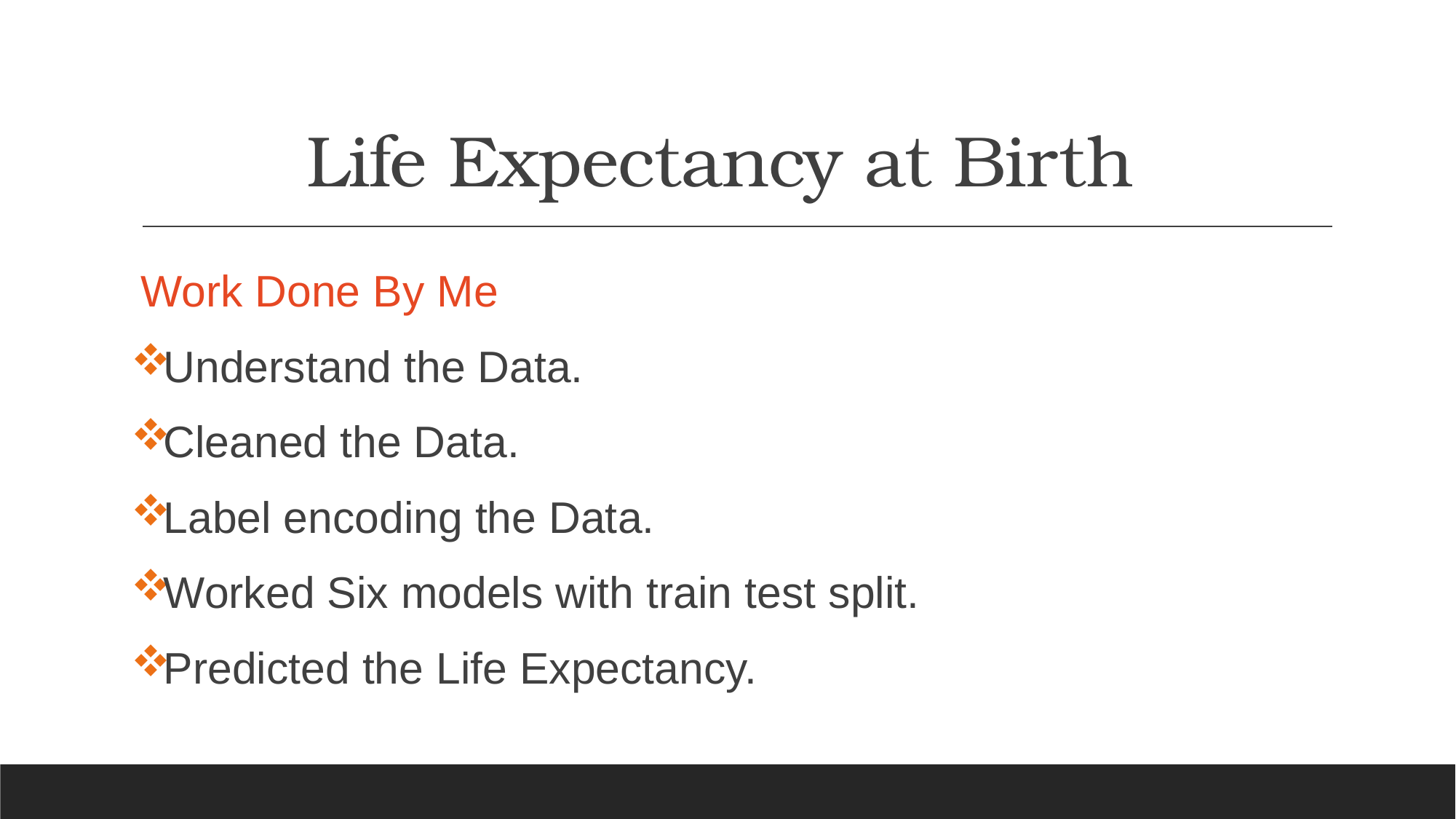

# Life Expectancy at Birth
Work Done By Me
Understand the Data.
Cleaned the Data.
Label encoding the Data.
Worked Six models with train test split.
Predicted the Life Expectancy.